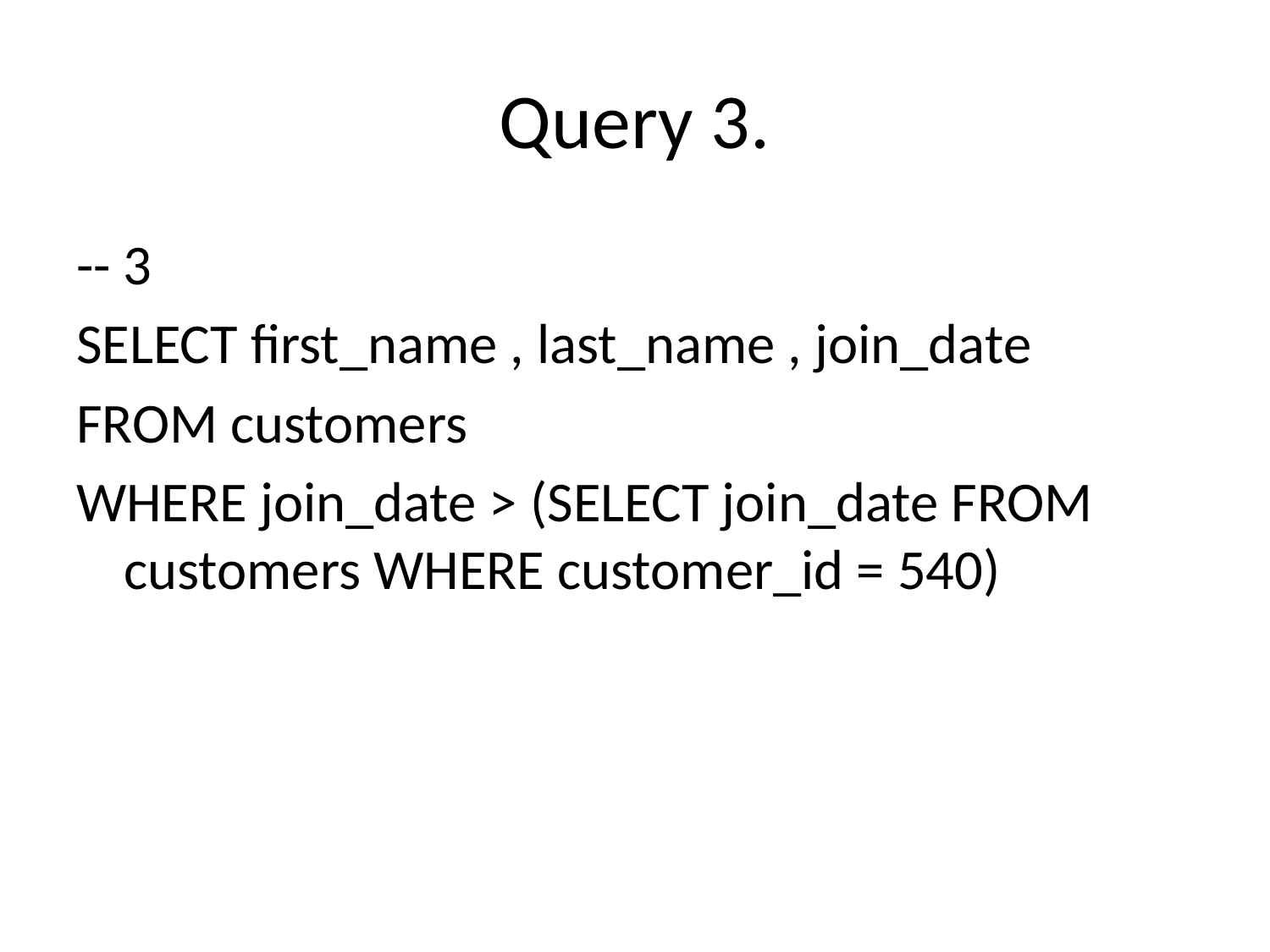

# Query 3.
-- 3
SELECT first_name , last_name , join_date
FROM customers
WHERE join_date > (SELECT join_date FROM customers WHERE customer_id = 540)